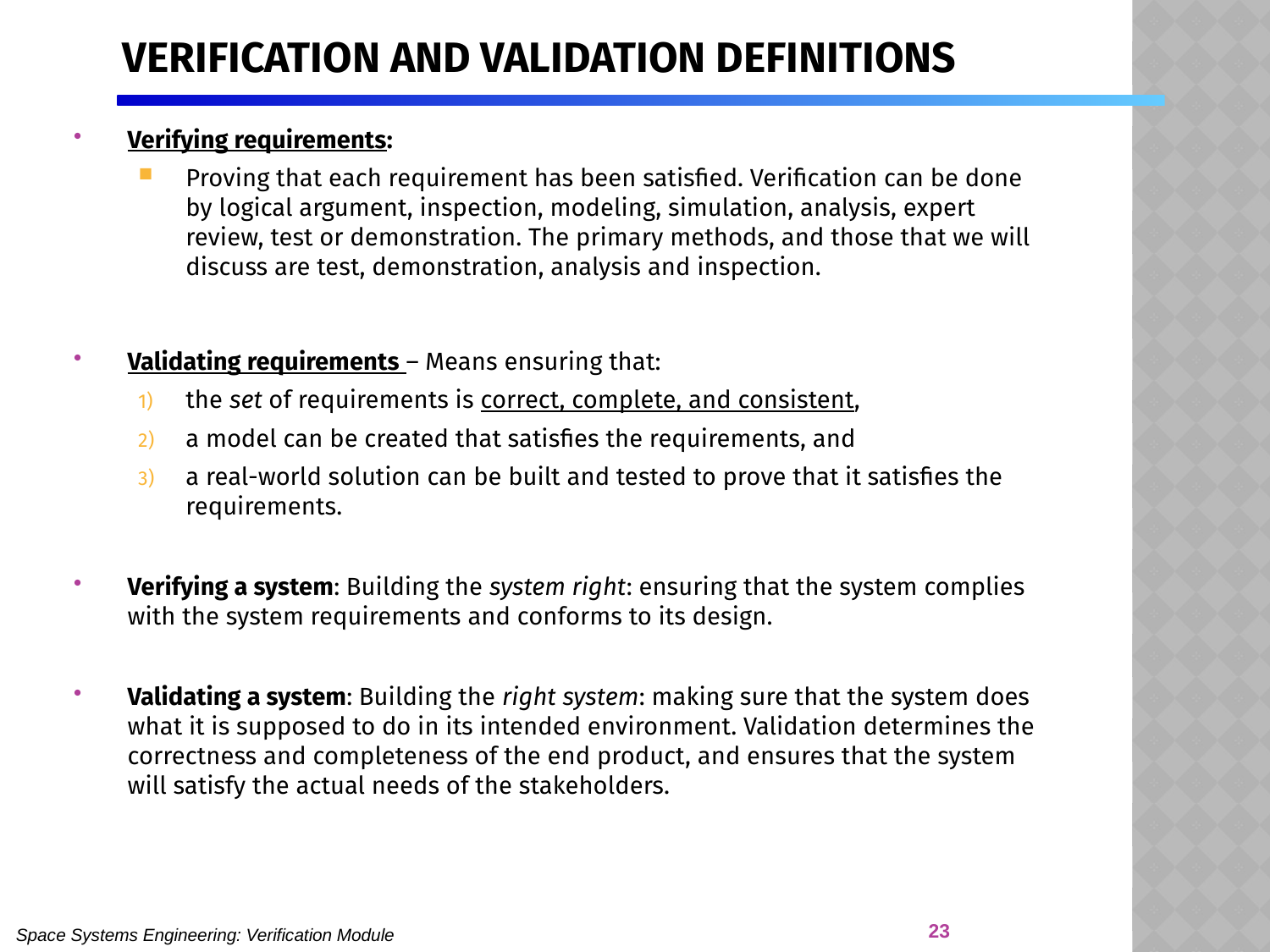

# Verification and Validation Definitions
Verifying requirements:
Proving that each requirement has been satisfied. Verification can be done by logical argument, inspection, modeling, simulation, analysis, expert review, test or demonstration. The primary methods, and those that we will discuss are test, demonstration, analysis and inspection.

Validating requirements – Means ensuring that:
the set of requirements is correct, complete, and consistent,
a model can be created that satisfies the requirements, and
a real-world solution can be built and tested to prove that it satisfies the requirements.

Verifying a system: Building the system right: ensuring that the system complies with the system requirements and conforms to its design.

Validating a system: Building the right system: making sure that the system does what it is supposed to do in its intended environment. Validation determines the correctness and completeness of the end product, and ensures that the system will satisfy the actual needs of the stakeholders.
23